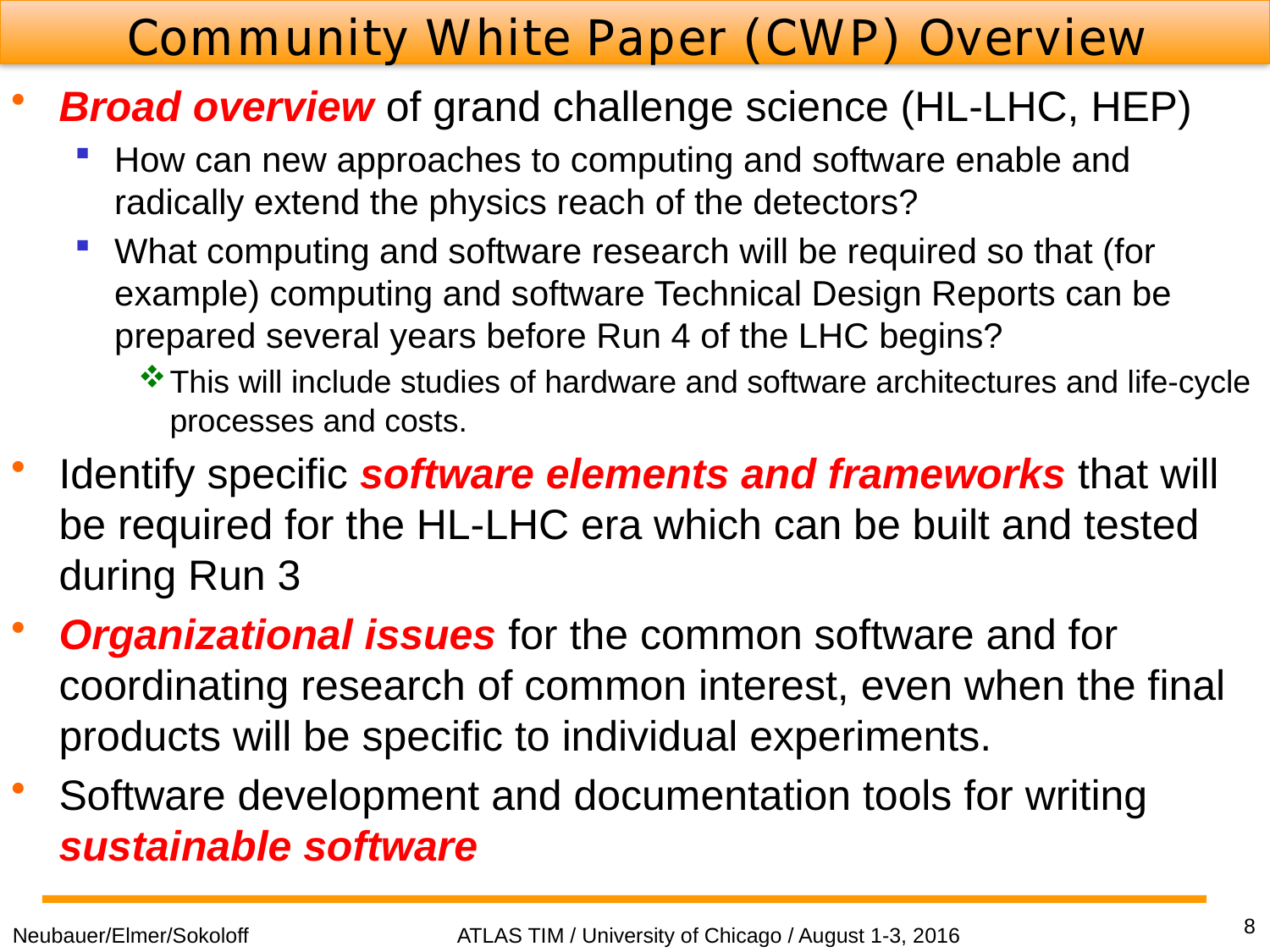

Community White Paper (CWP) Overview
Broad overview of grand challenge science (HL-LHC, HEP)
How can new approaches to computing and software enable and radically extend the physics reach of the detectors?
What computing and software research will be required so that (for example) computing and software Technical Design Reports can be prepared several years before Run 4 of the LHC begins?
This will include studies of hardware and software architectures and life-cycle processes and costs.
Identify specific software elements and frameworks that will be required for the HL-LHC era which can be built and tested during Run 3
Organizational issues for the common software and for coordinating research of common interest, even when the final products will be specific to individual experiments.
Software development and documentation tools for writing sustainable software
8
ATLAS TIM / University of Chicago / August 1-3, 2016
Neubauer/Elmer/Sokoloff